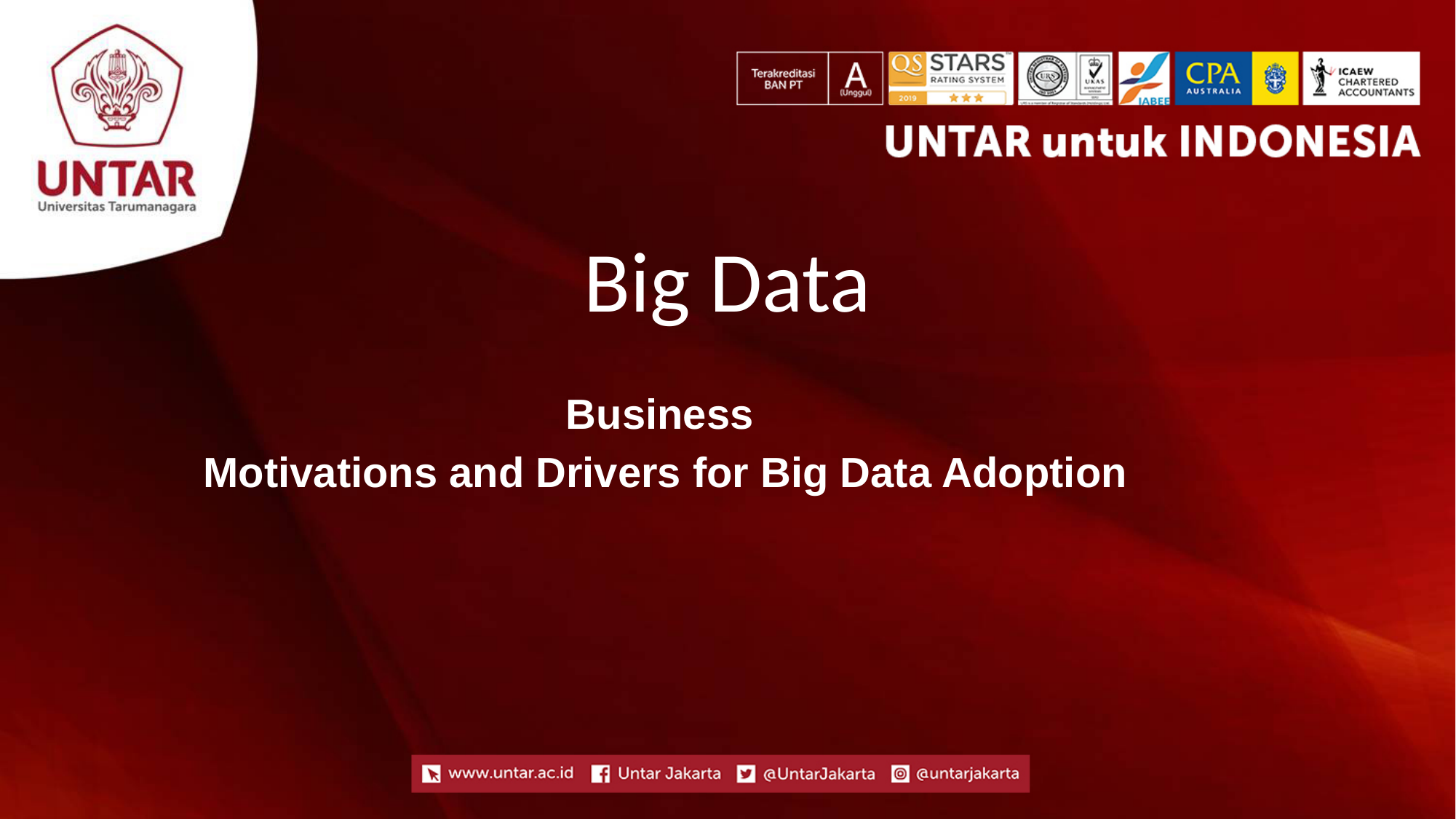

# Big Data
Business
Motivations and Drivers for Big Data Adoption